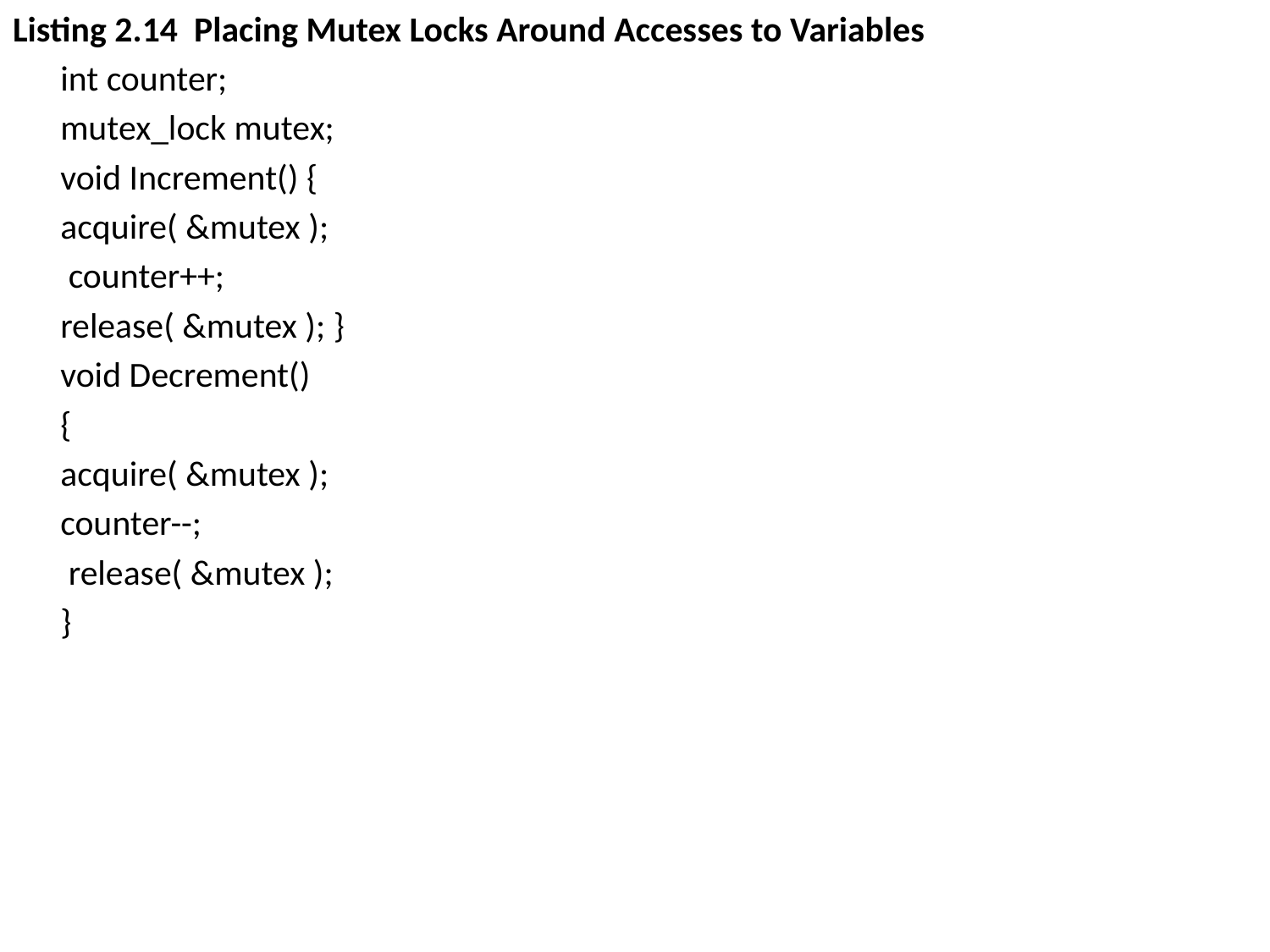

Listing 2.14  Placing Mutex Locks Around Accesses to Variables
	int counter;
	mutex_lock mutex;
	void Increment() {
	acquire( &mutex );
	 counter++;
	release( &mutex ); }
	void Decrement()
	{
	acquire( &mutex );
	counter--;
	 release( &mutex );
	}